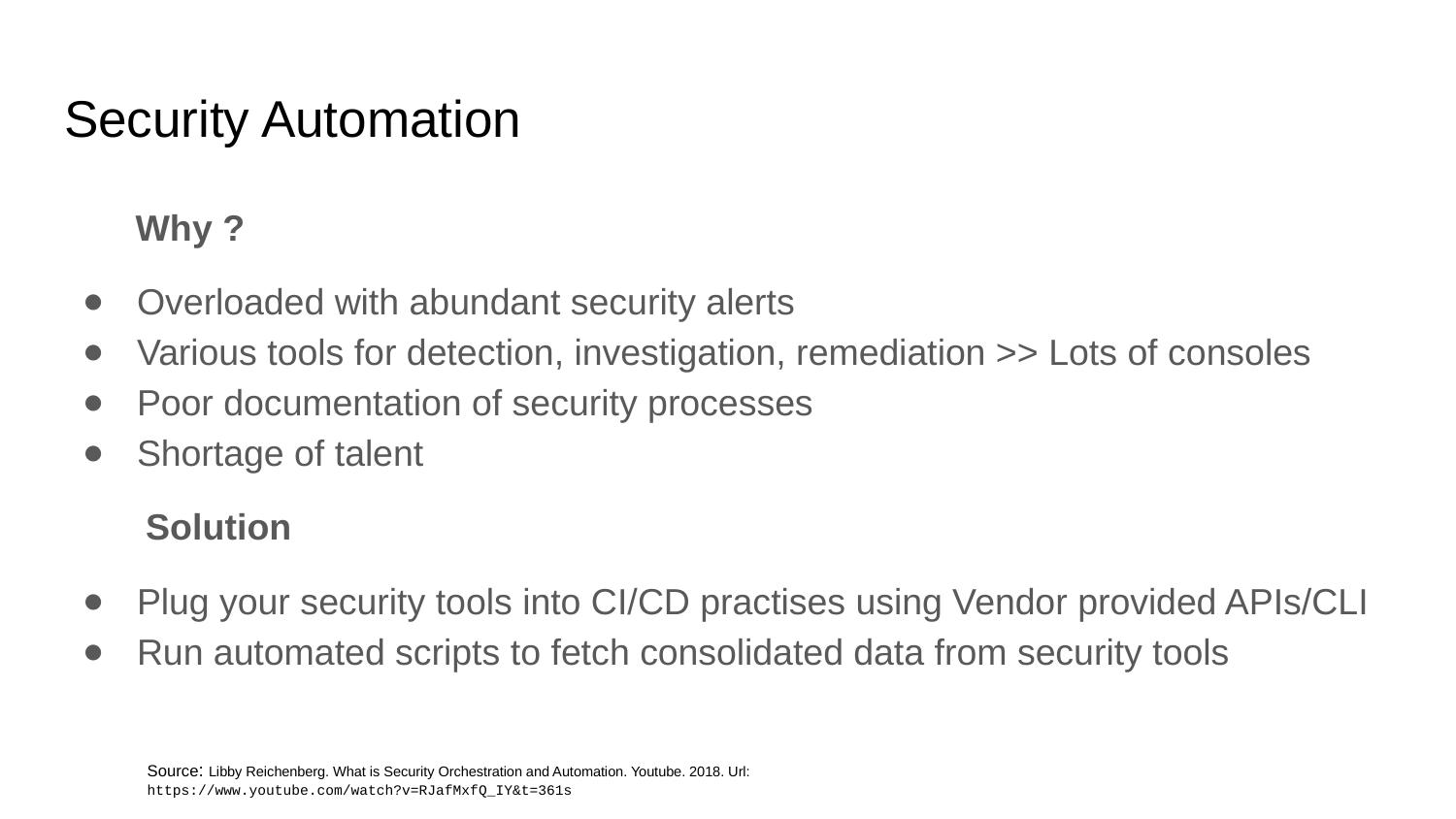

# Security Automation
       Why ?
Overloaded with abundant security alerts
Various tools for detection, investigation, remediation >> Lots of consoles
Poor documentation of security processes
Shortage of talent
        Solution
Plug your security tools into CI/CD practises using Vendor provided APIs/CLI
Run automated scripts to fetch consolidated data from security tools
Source: Libby Reichenberg. What is Security Orchestration and Automation. Youtube. 2018. Url: https://www.youtube.com/watch?v=RJafMxfQ_IY&t=361s